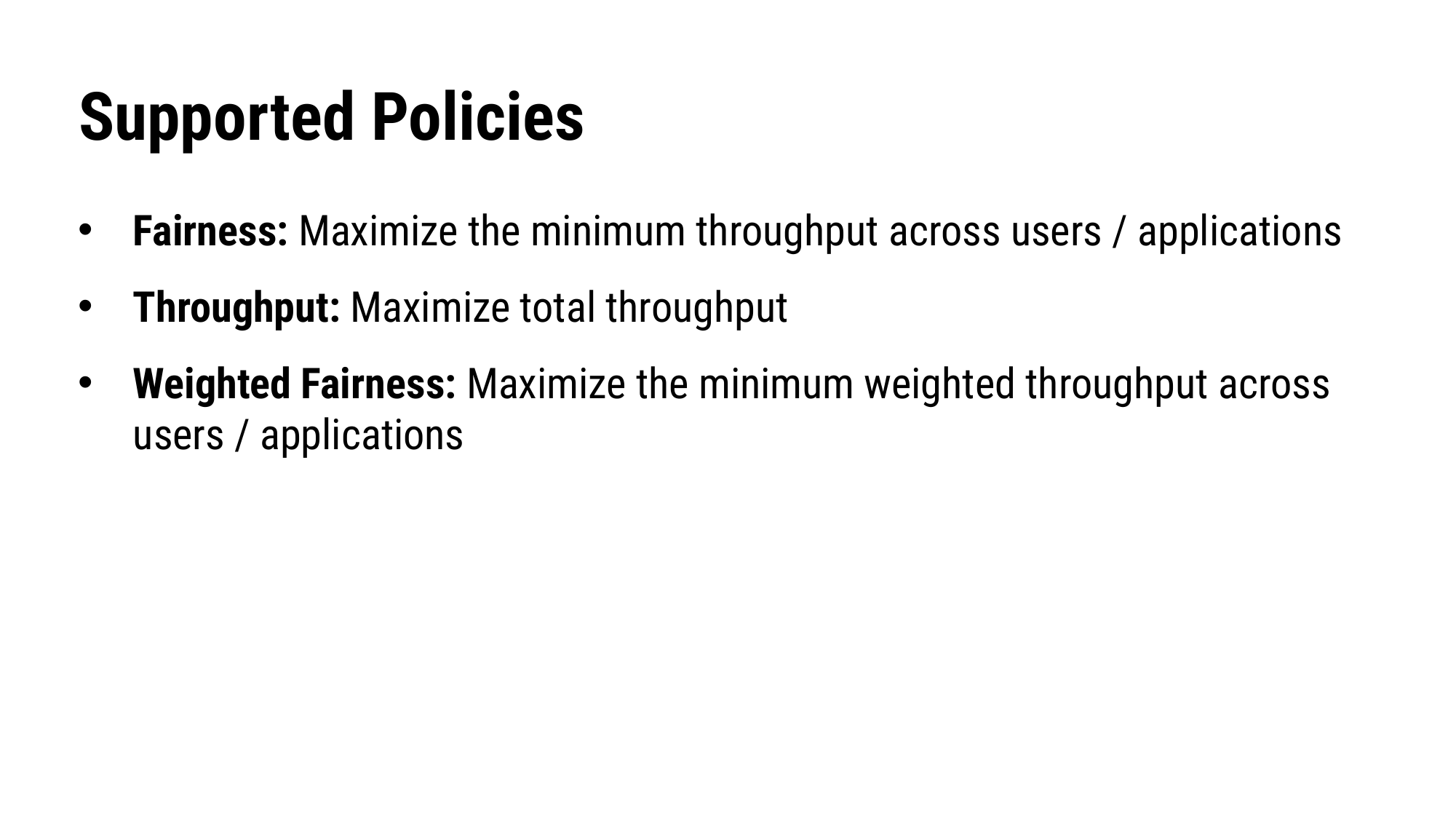

# Supported Policies
Fairness: Maximize the minimum throughput across users / applications

Throughput: Maximize total throughput

Weighted Fairness: Maximize the minimum weighted throughput across users / applications